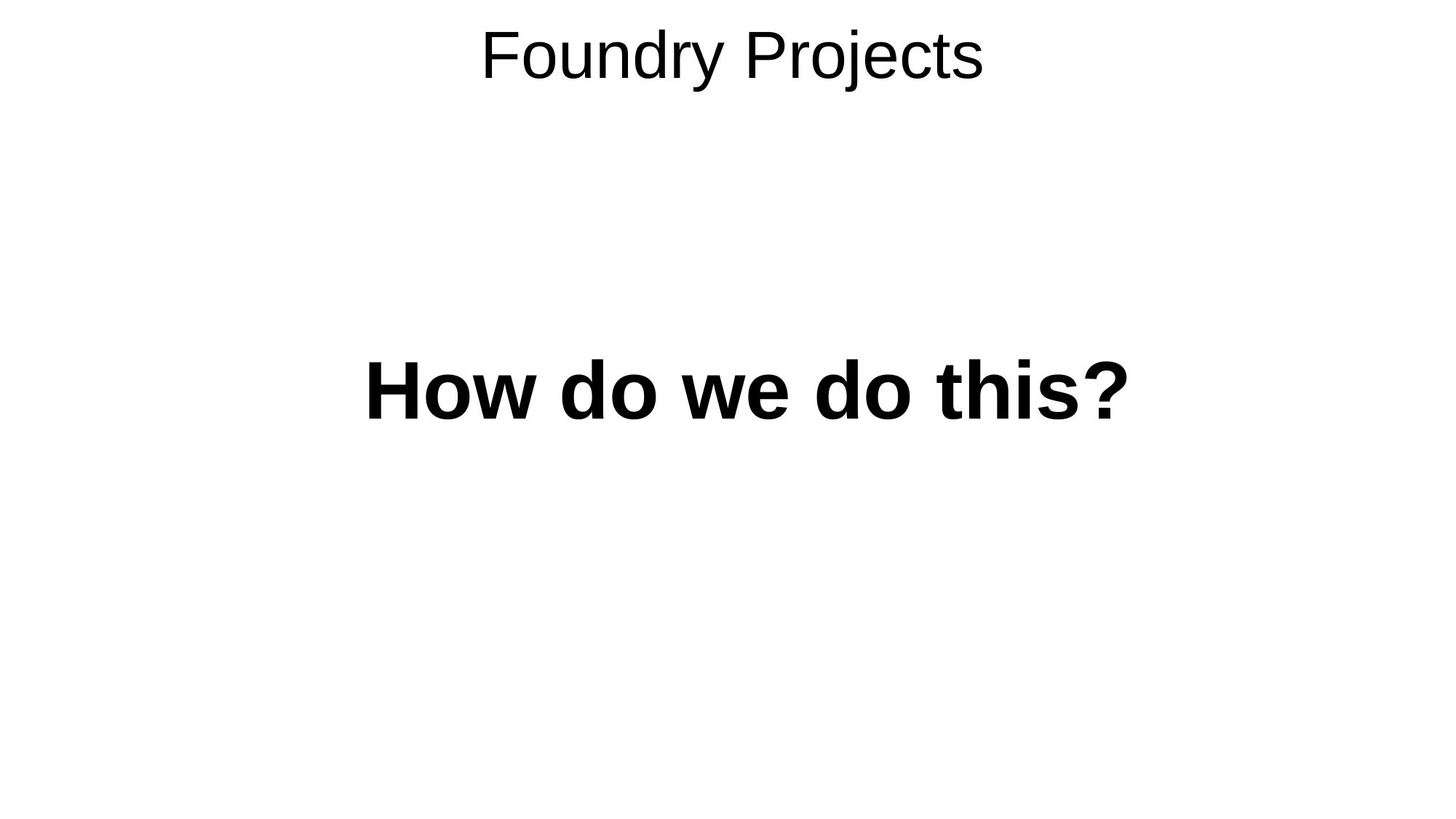

# Foundry Projects
How do we do this?